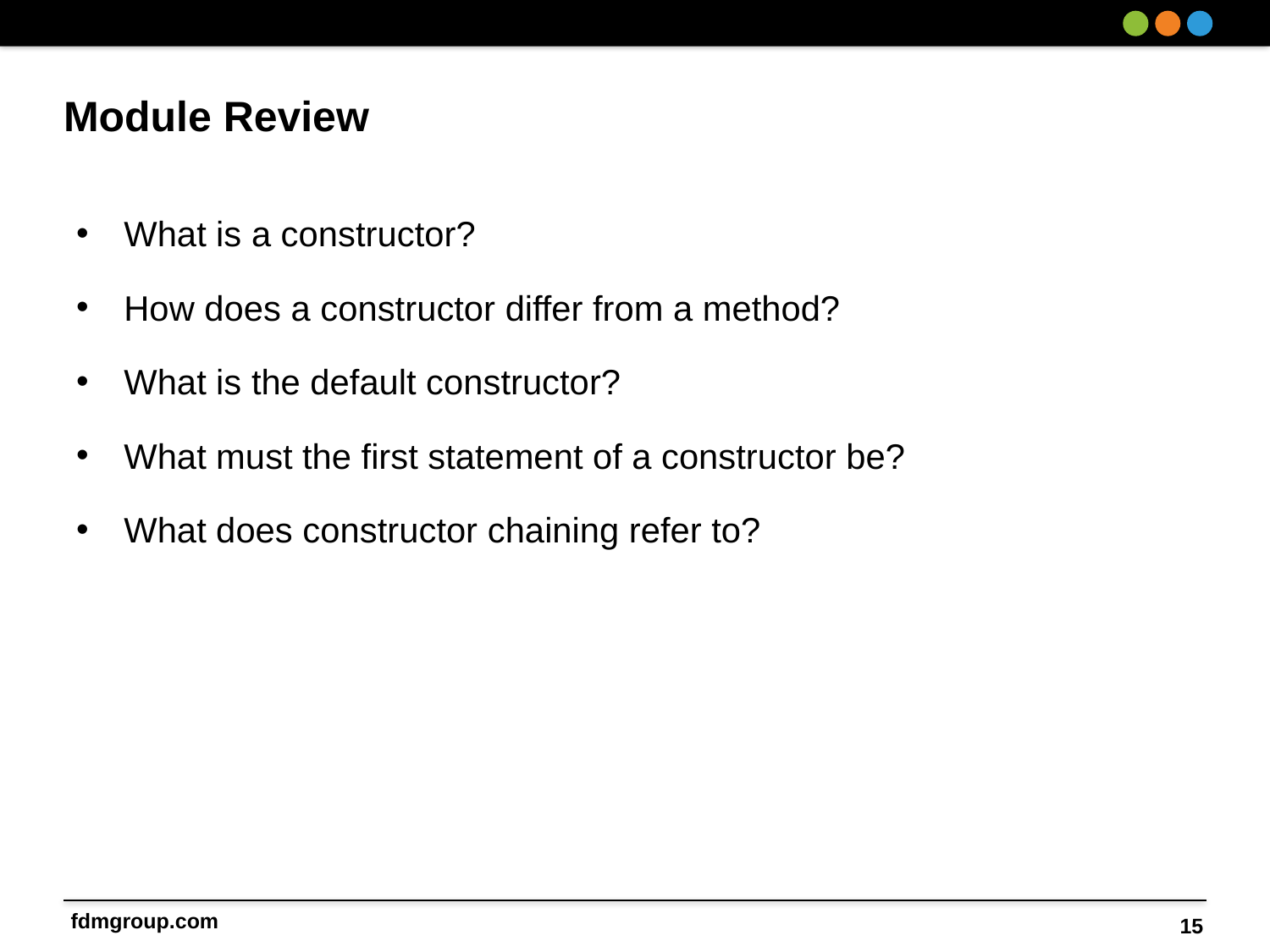

# Module Review
What is a constructor?
How does a constructor differ from a method?
What is the default constructor?
What must the first statement of a constructor be?
What does constructor chaining refer to?

15